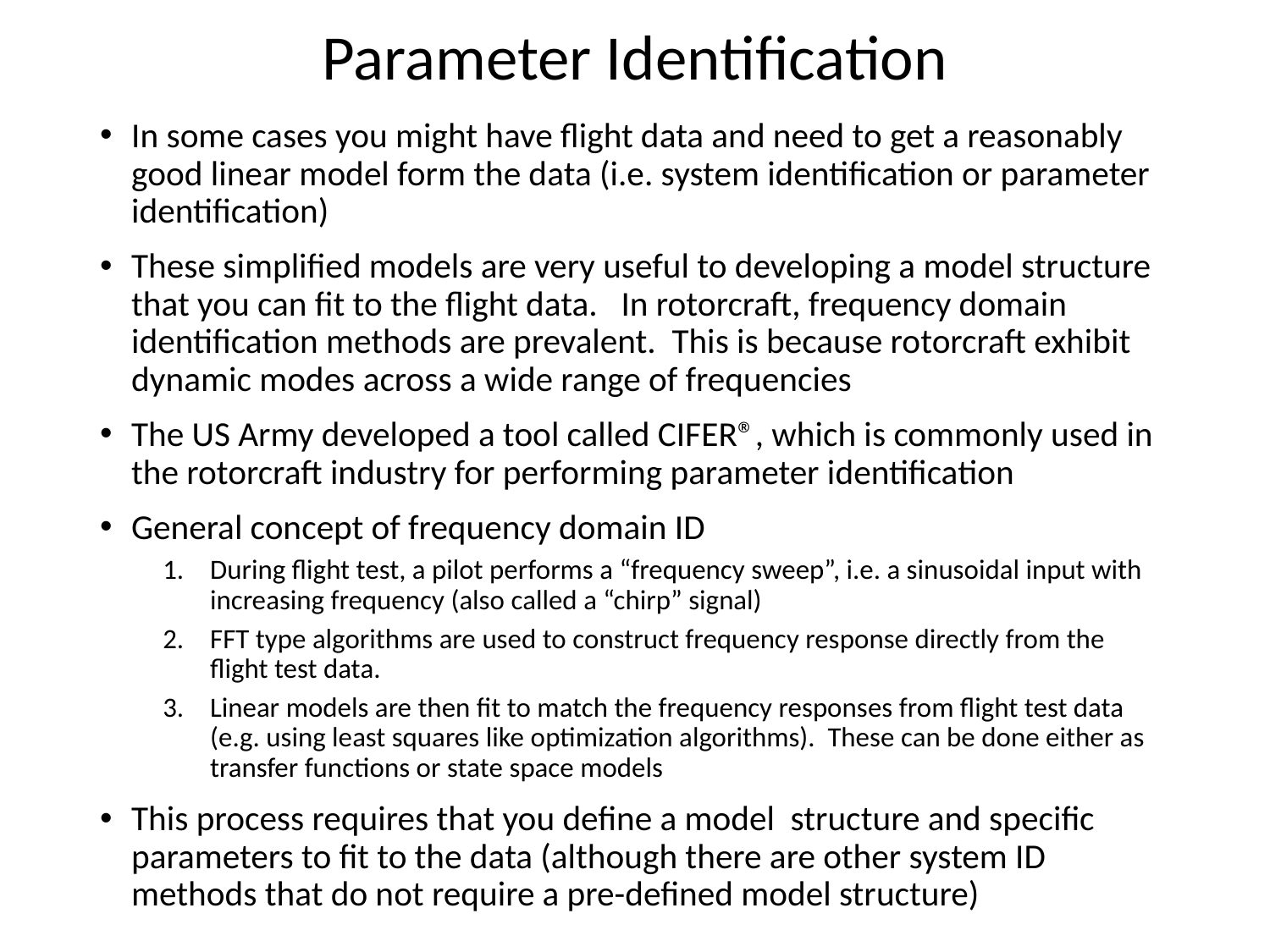

# Parameter Identification
In some cases you might have flight data and need to get a reasonably good linear model form the data (i.e. system identification or parameter identification)
These simplified models are very useful to developing a model structure that you can fit to the flight data.   In rotorcraft, frequency domain identification methods are prevalent.  This is because rotorcraft exhibit dynamic modes across a wide range of frequencies
The US Army developed a tool called CIFER®, which is commonly used in the rotorcraft industry for performing parameter identification
General concept of frequency domain ID
During flight test, a pilot performs a “frequency sweep”, i.e. a sinusoidal input with increasing frequency (also called a “chirp” signal)
FFT type algorithms are used to construct frequency response directly from the flight test data.
Linear models are then fit to match the frequency responses from flight test data (e.g. using least squares like optimization algorithms).  These can be done either as transfer functions or state space models
This process requires that you define a model  structure and specific parameters to fit to the data (although there are other system ID methods that do not require a pre-defined model structure)